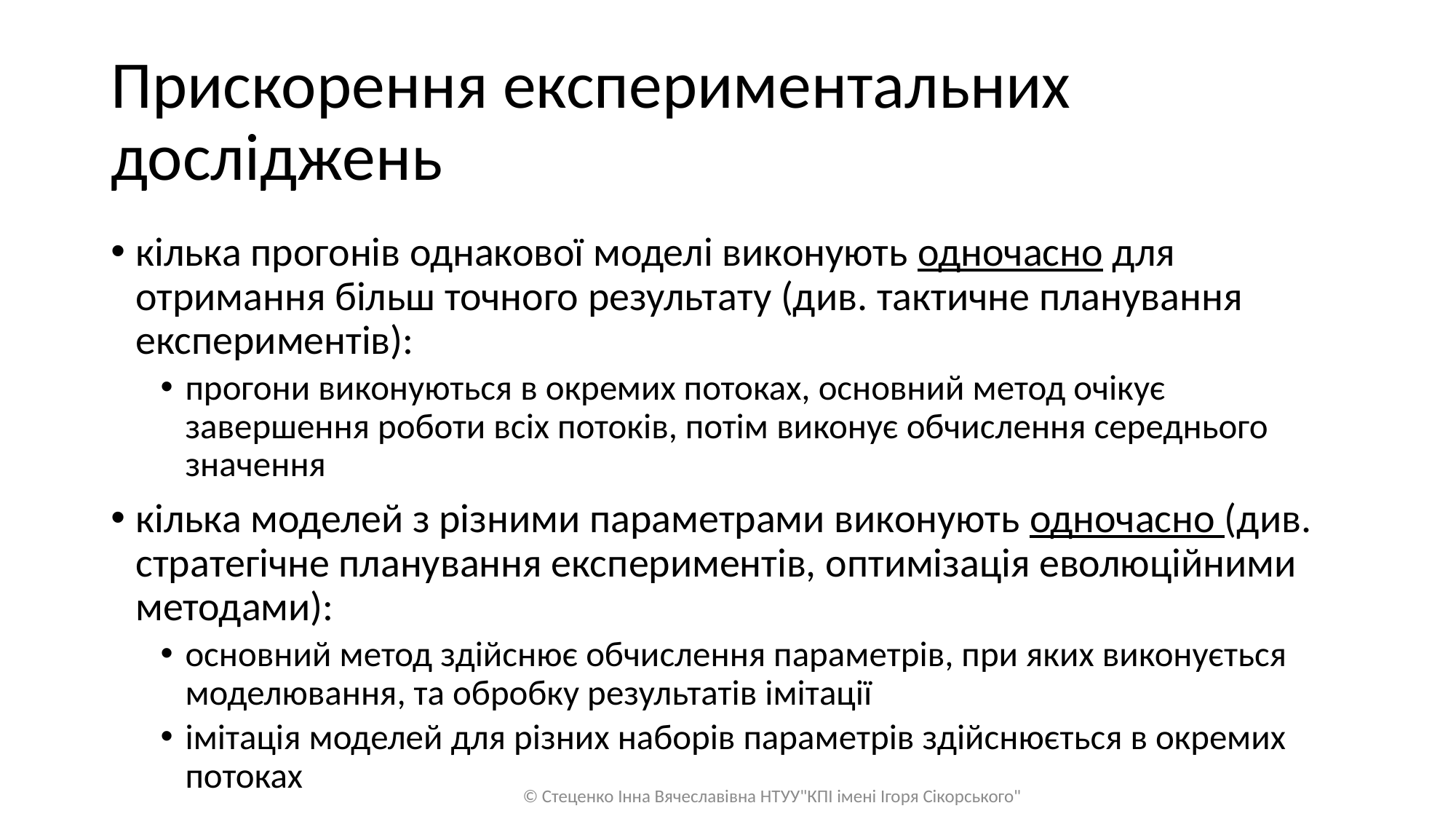

# Прискорення експериментальних досліджень
кілька прогонів однакової моделі виконують одночасно для отримання більш точного результату (див. тактичне планування експериментів):
прогони виконуються в окремих потоках, основний метод очікує завершення роботи всіх потоків, потім виконує обчислення середнього значення
кілька моделей з різними параметрами виконують одночасно (див. стратегічне планування експериментів, оптимізація еволюційними методами):
основний метод здійснює обчислення параметрів, при яких виконується моделювання, та обробку результатів імітації
імітація моделей для різних наборів параметрів здійснюється в окремих потоках

© Стеценко Інна Вячеславівна НТУУ"КПІ імені Ігоря Сікорського"